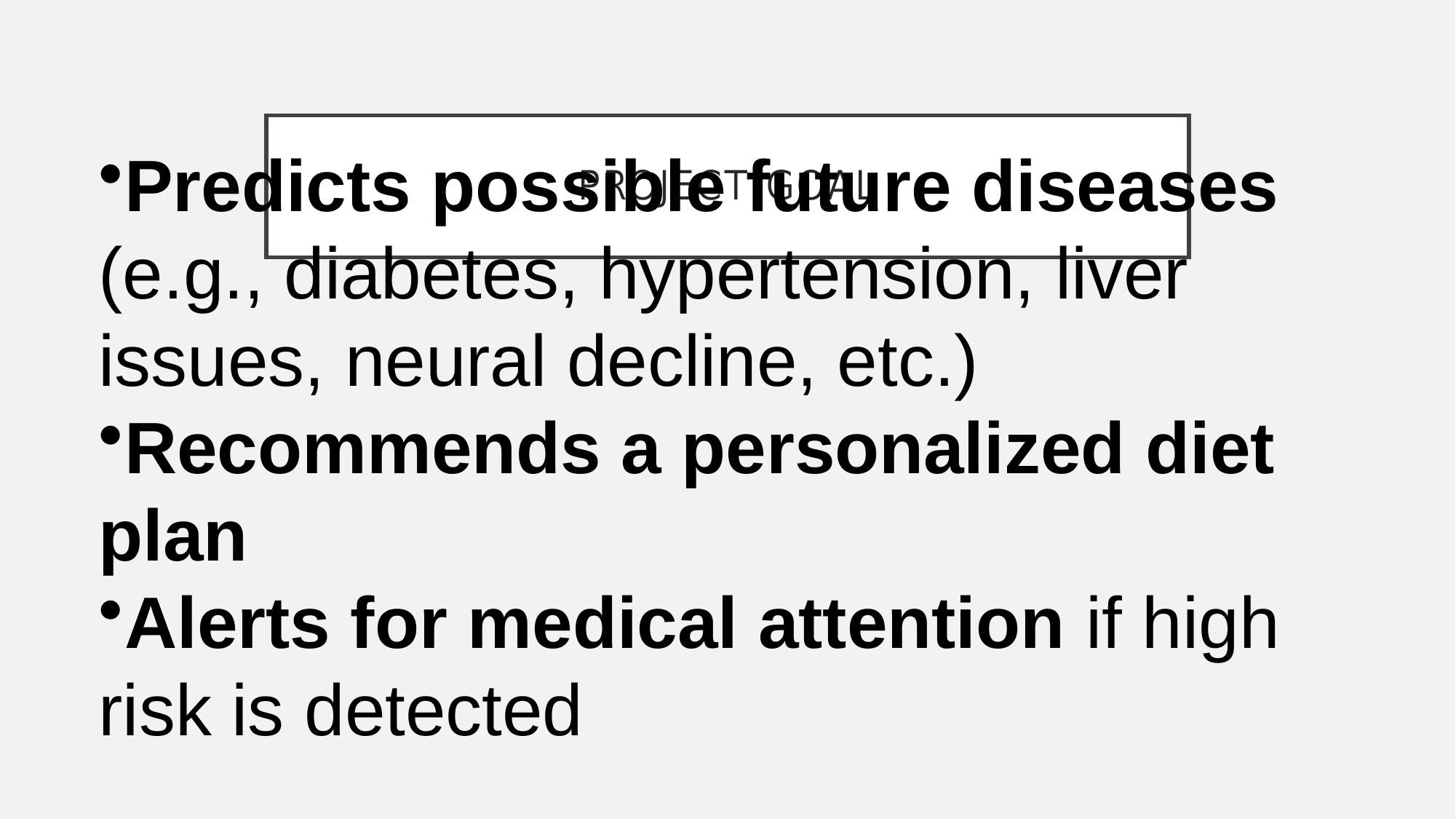

# Project Goal
Predicts possible future diseases (e.g., diabetes, hypertension, liver issues, neural decline, etc.)
Recommends a personalized diet plan
Alerts for medical attention if high risk is detected